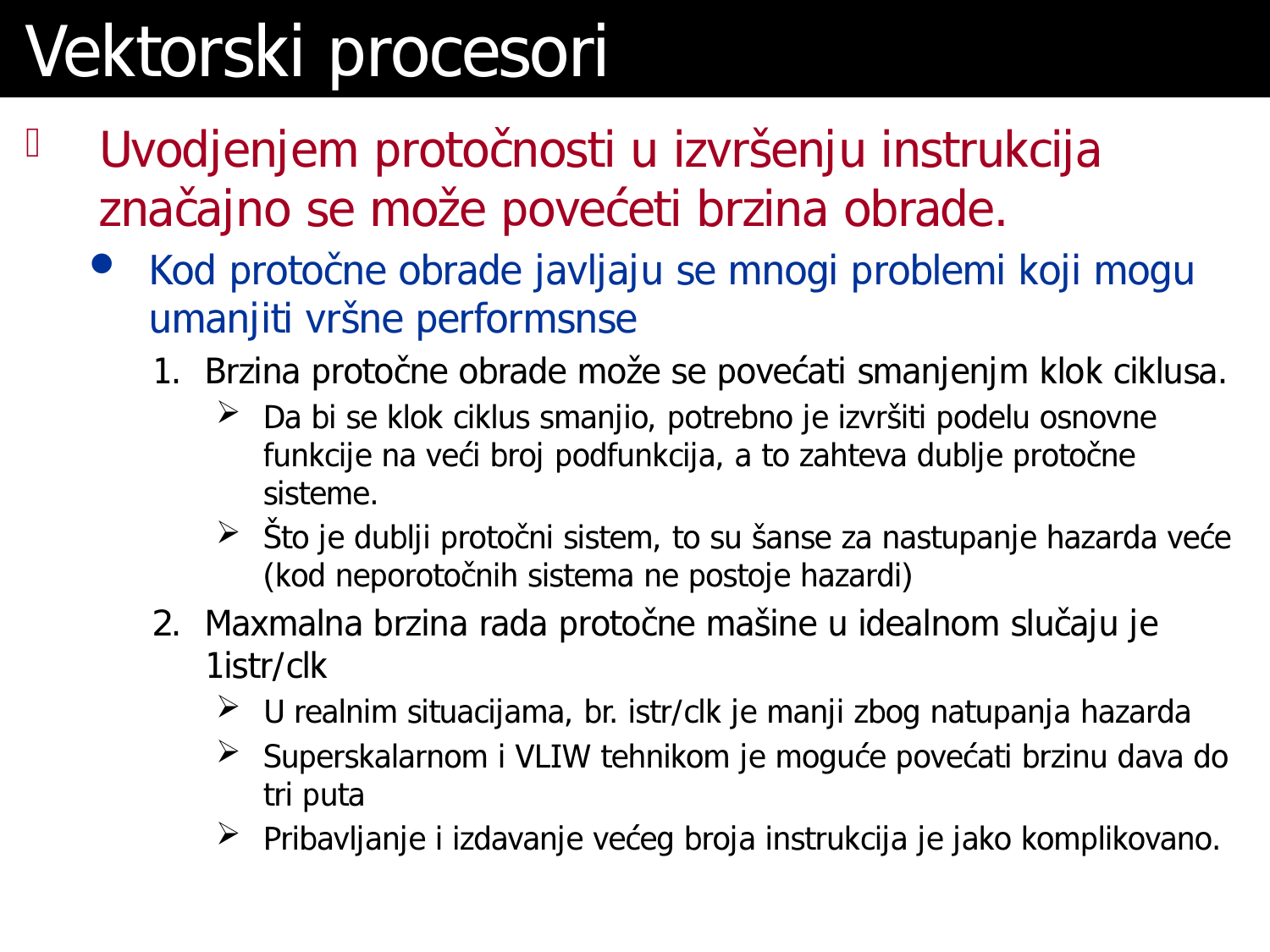

# Vektorski procesori
Uvodjenjem protočnosti u izvršenju instrukcija značajno se može povećeti brzina obrade.
Kod protočne obrade javljaju se mnogi problemi koji mogu umanjiti vršne performsnse
Brzina protočne obrade može se povećati smanjenjm klok ciklusa.
Da bi se klok ciklus smanjio, potrebno je izvršiti podelu osnovne funkcije na veći broj podfunkcija, a to zahteva dublje protočne sisteme.
Što je dublji protočni sistem, to su šanse za nastupanje hazarda veće (kod neporotočnih sistema ne postoje hazardi)
Maxmalna brzina rada protočne mašine u idealnom slučaju je 1istr/clk
U realnim situacijama, br. istr/clk je manji zbog natupanja hazarda
Superskalarnom i VLIW tehnikom je moguće povećati brzinu dava do tri puta
Pribavljanje i izdavanje većeg broja instrukcija je jako komplikovano.